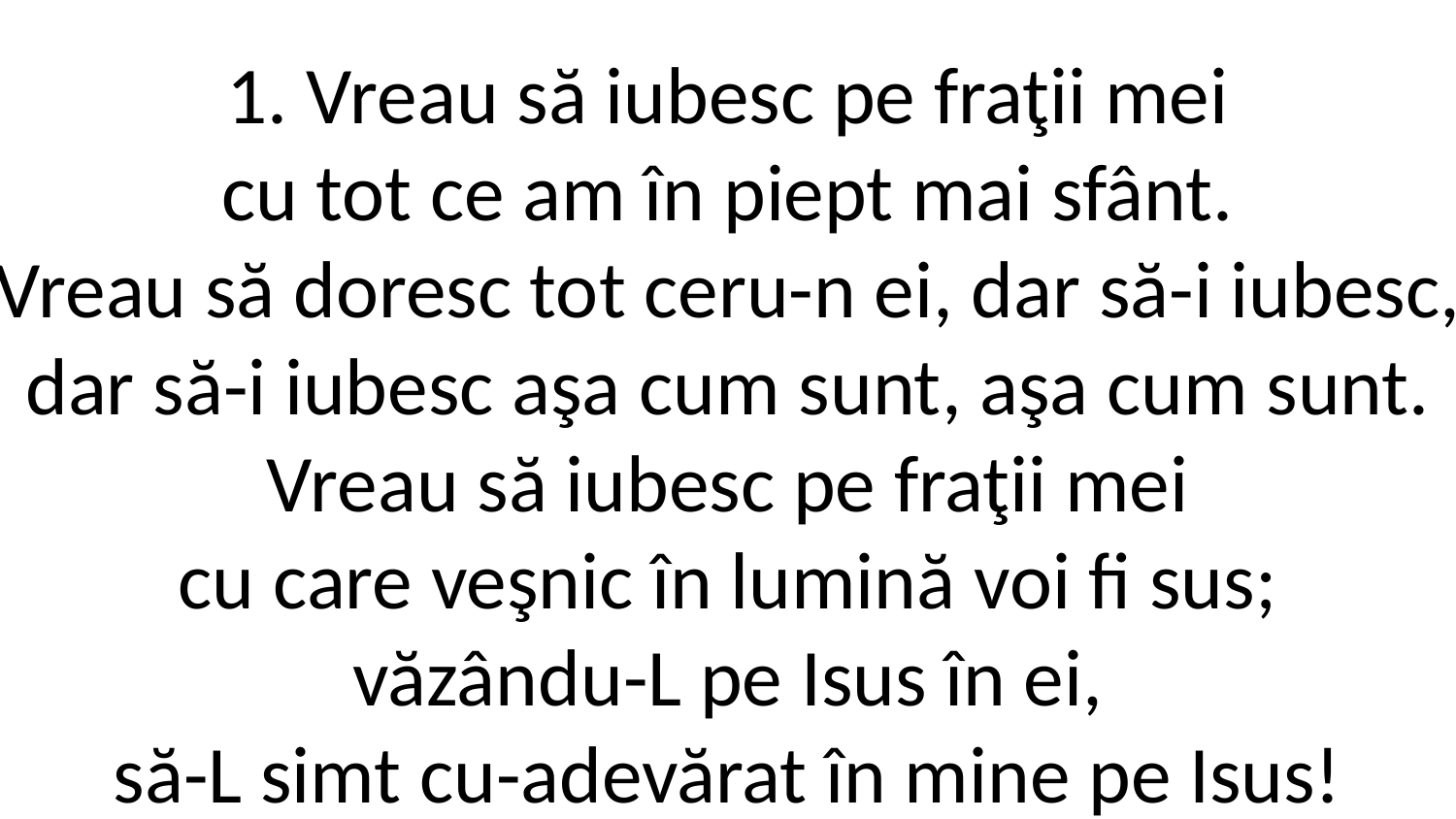

1. Vreau să iubesc pe fraţii mei
cu tot ce am în piept mai sfânt.
Vreau să doresc tot ceru-n ei, dar să-i iubesc,
dar să-i iubesc aşa cum sunt, aşa cum sunt.
Vreau să iubesc pe fraţii mei
cu care veşnic în lumină voi fi sus;
văzându-L pe Isus în ei,
să-L simt cu-adevărat în mine pe Isus!